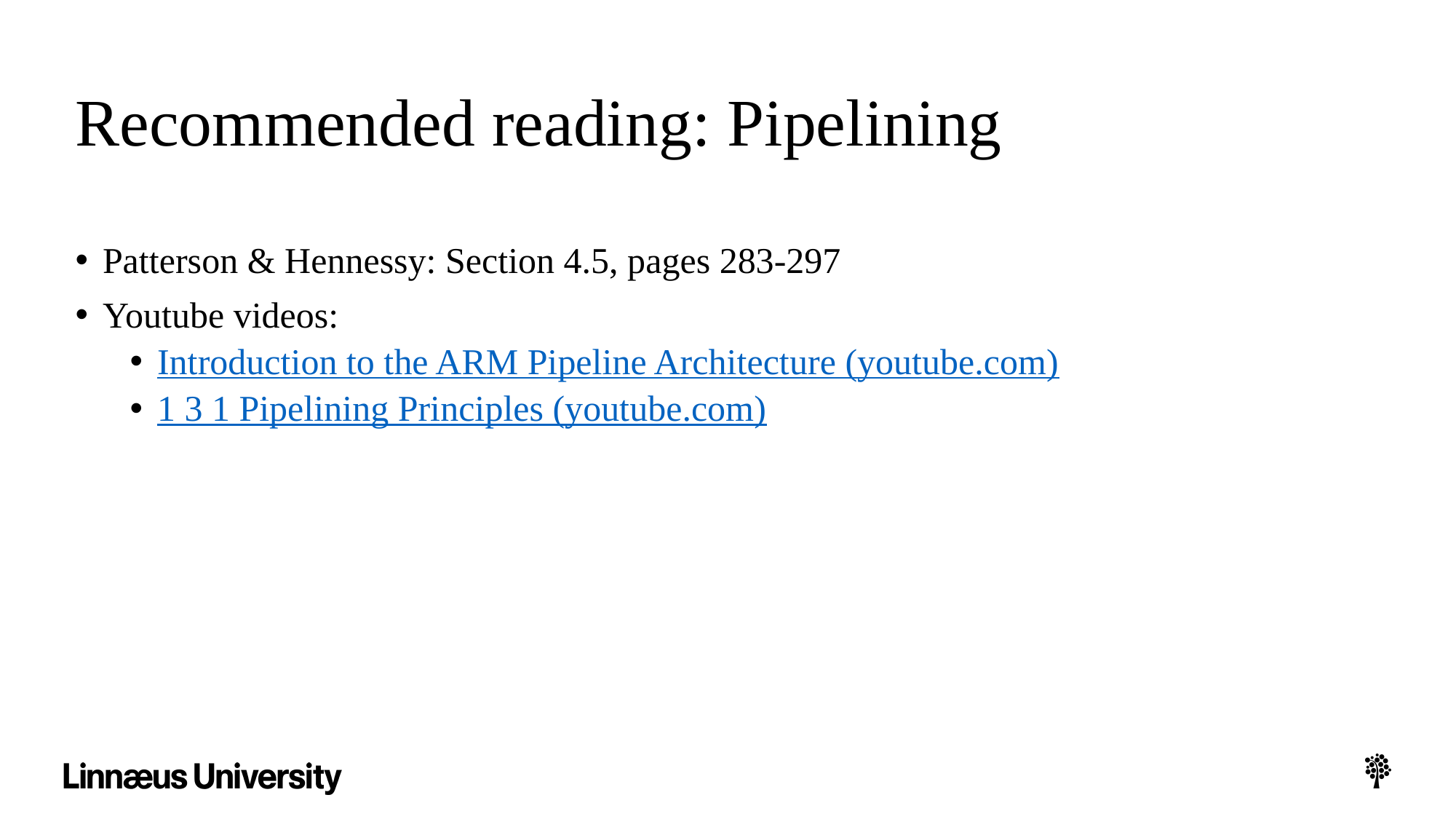

# Recommended reading: Pipelining
Patterson & Hennessy: Section 4.5, pages 283-297
Youtube videos:
Introduction to the ARM Pipeline Architecture (youtube.com)
1 3 1 Pipelining Principles (youtube.com)